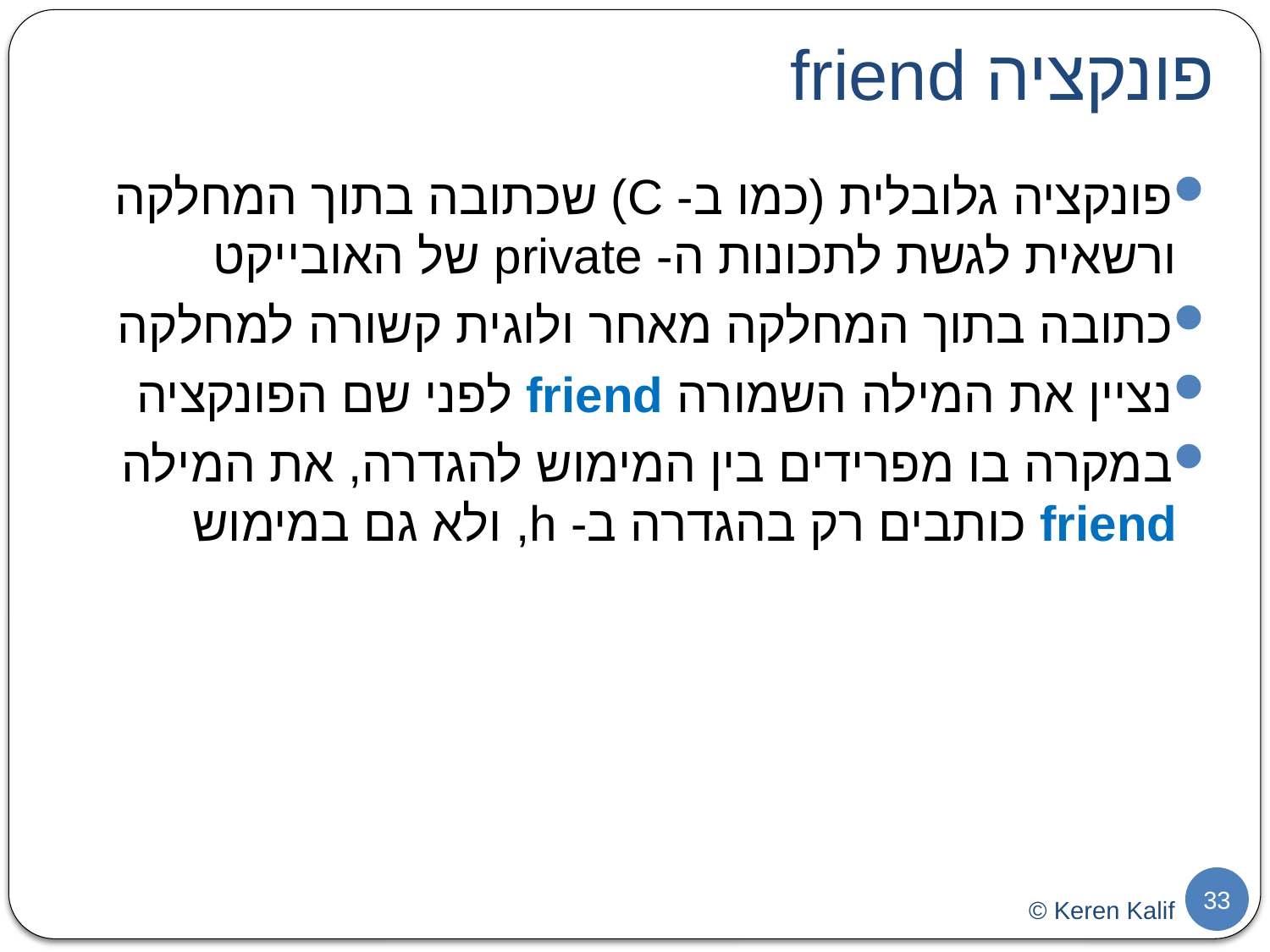

# פונקציה friend
פונקציה גלובלית (כמו ב- C) שכתובה בתוך המחלקה ורשאית לגשת לתכונות ה- private של האובייקט
כתובה בתוך המחלקה מאחר ולוגית קשורה למחלקה
נציין את המילה השמורה friend לפני שם הפונקציה
במקרה בו מפרידים בין המימוש להגדרה, את המילה friend כותבים רק בהגדרה ב- h, ולא גם במימוש
33
© Keren Kalif